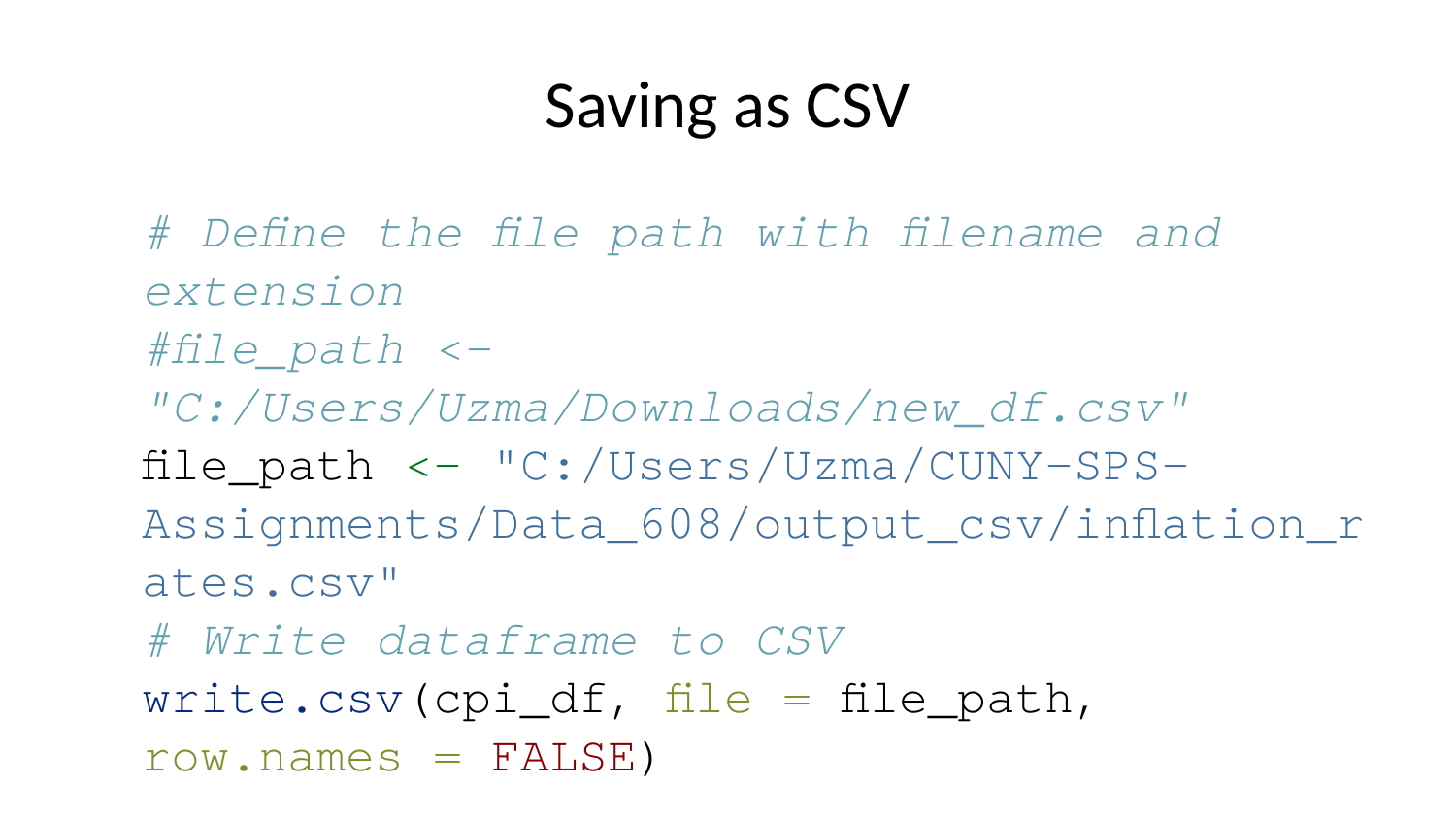

# Saving as CSV
# Define the file path with filename and extension #file_path <- "C:/Users/Uzma/Downloads/new_df.csv" file_path <- "C:/Users/Uzma/CUNY-SPS-Assignments/Data_608/output_csv/inflation_rates.csv" # Write dataframe to CSV write.csv(cpi_df, file = file_path, row.names = FALSE) # Confirm that the file was saved print("File saved successfully!")
## [1] "File saved successfully!"
cpi_df
## # A tibble: 300 × 5
##     Year Month   CPI inflation_rate inflation_criteria
##    <int> <chr> <dbl>          <dbl> <chr>
##  1  2000 Jan    169.           2.74 Not Achieved
##  2  2001 Jan    175.           3.73 Not Achieved
##  3  2002 Jan    177.           1.14 Achieved
##  4  2003 Jan    182.           2.6  Not Achieved
##  5  2004 Jan    185.           1.93 Achieved
##  6  2005 Jan    191.           2.97 Not Achieved
##  7  2006 Jan    198.           3.99 Not Achieved
##  8  2007 Jan    202.           2.08 Not Achieved
##  9  2008 Jan    211.           4.28 Not Achieved
## 10  2009 Jan    211.           0.03 Achieved
## # ℹ 290 more rows